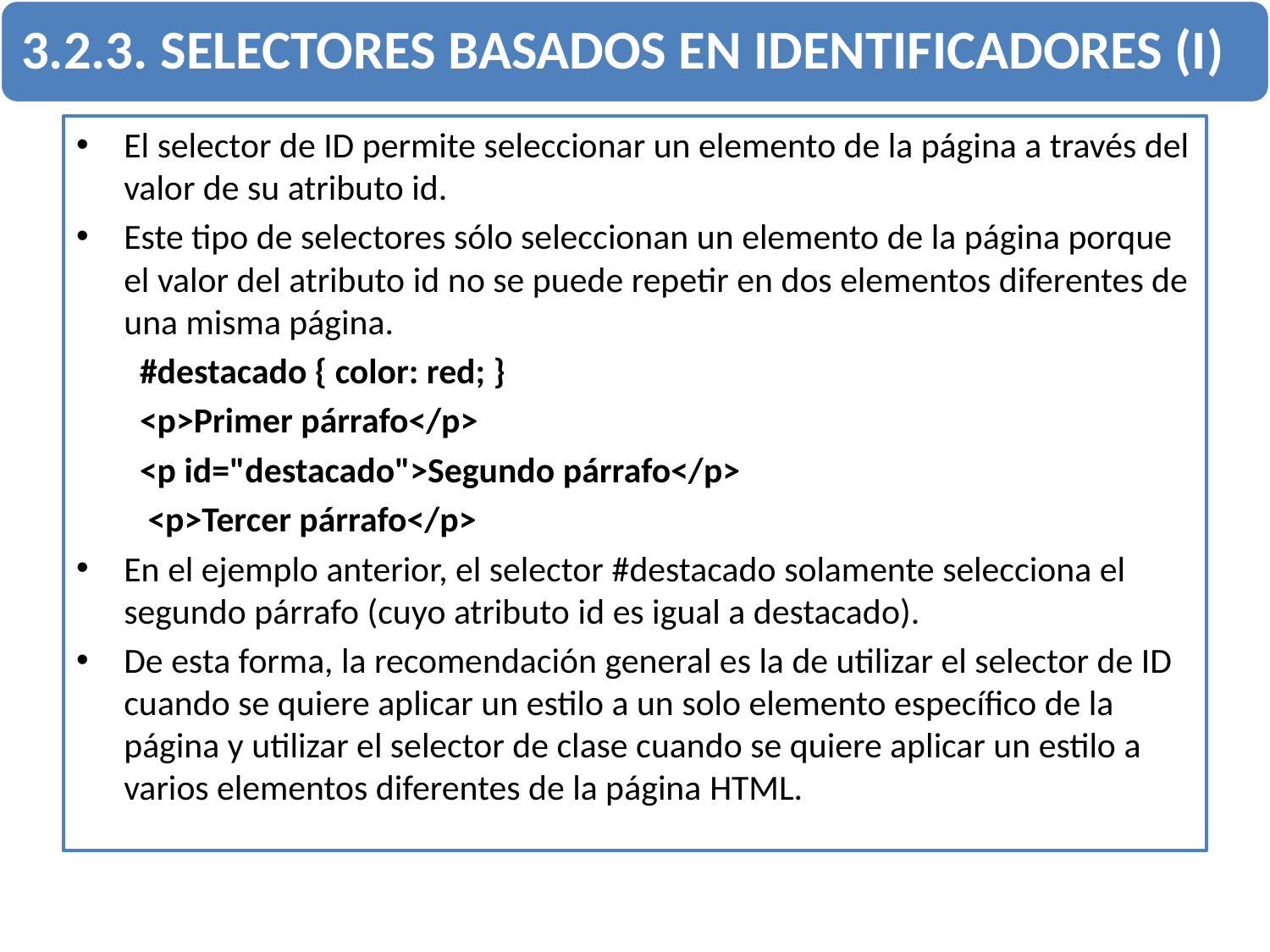

3.2.3. SELECTORES BASADOS EN IDENTIFICADORES (I)
El selector de ID permite seleccionar un elemento de la página a través del valor de su atributo id.
Este tipo de selectores sólo seleccionan un elemento de la página porque el valor del atributo id no se puede repetir en dos elementos diferentes de una misma página.
#destacado { color: red; }
<p>Primer párrafo</p>
<p id="destacado">Segundo párrafo</p>
 <p>Tercer párrafo</p>
En el ejemplo anterior, el selector #destacado solamente selecciona el segundo párrafo (cuyo atributo id es igual a destacado).
De esta forma, la recomendación general es la de utilizar el selector de ID cuando se quiere aplicar un estilo a un solo elemento específico de la página y utilizar el selector de clase cuando se quiere aplicar un estilo a varios elementos diferentes de la página HTML.